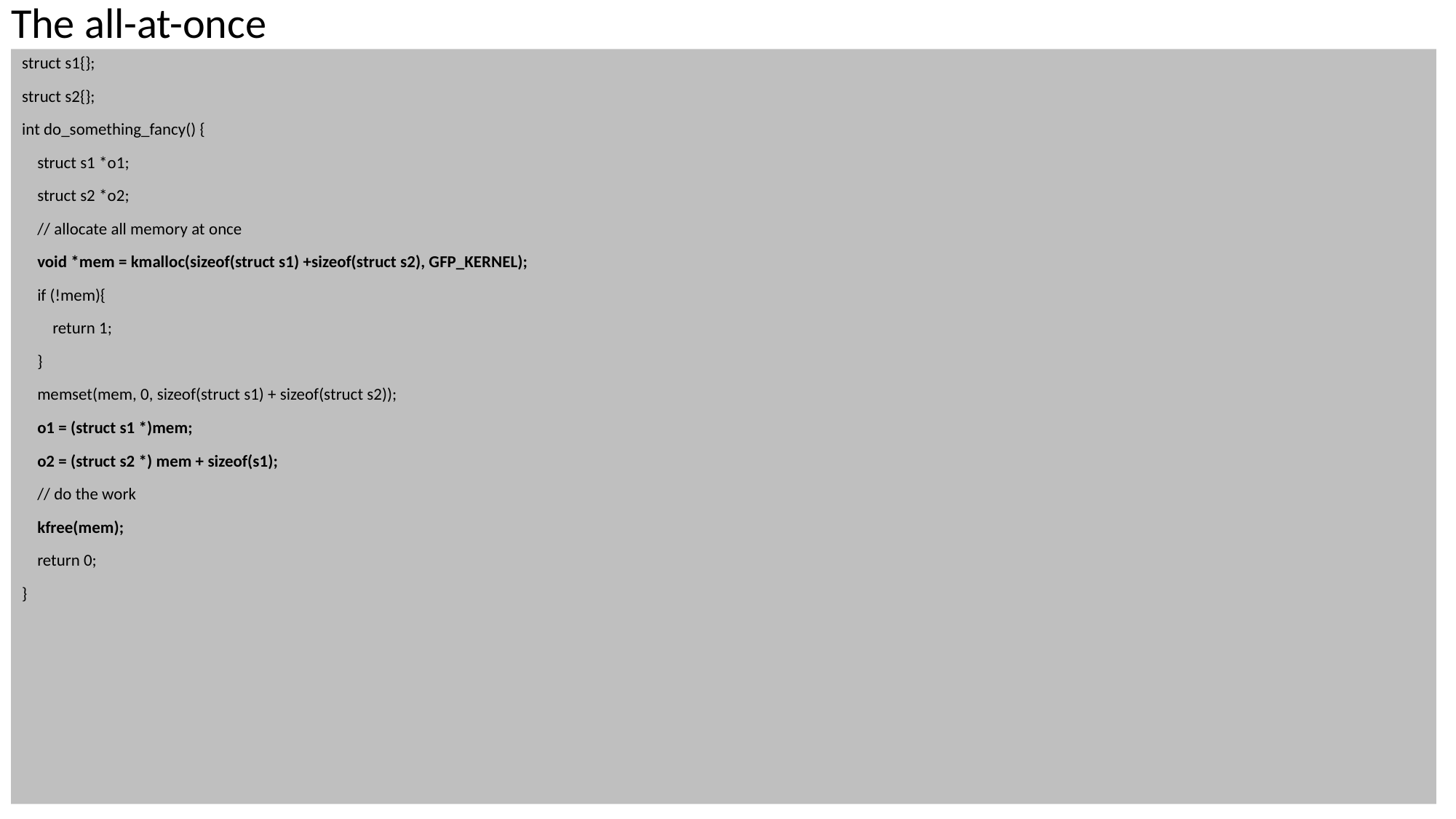

# The all-at-once
struct s1{};
struct s2{};
int do_something_fancy() {
    struct s1 *o1;
    struct s2 *o2;
    // allocate all memory at once
    void *mem = kmalloc(sizeof(struct s1) +sizeof(struct s2), GFP_KERNEL);
    if (!mem){
        return 1;
    }
    memset(mem, 0, sizeof(struct s1) + sizeof(struct s2));
    o1 = (struct s1 *)mem;
    o2 = (struct s2 *) mem + sizeof(s1);
    // do the work
    kfree(mem);
    return 0;
}